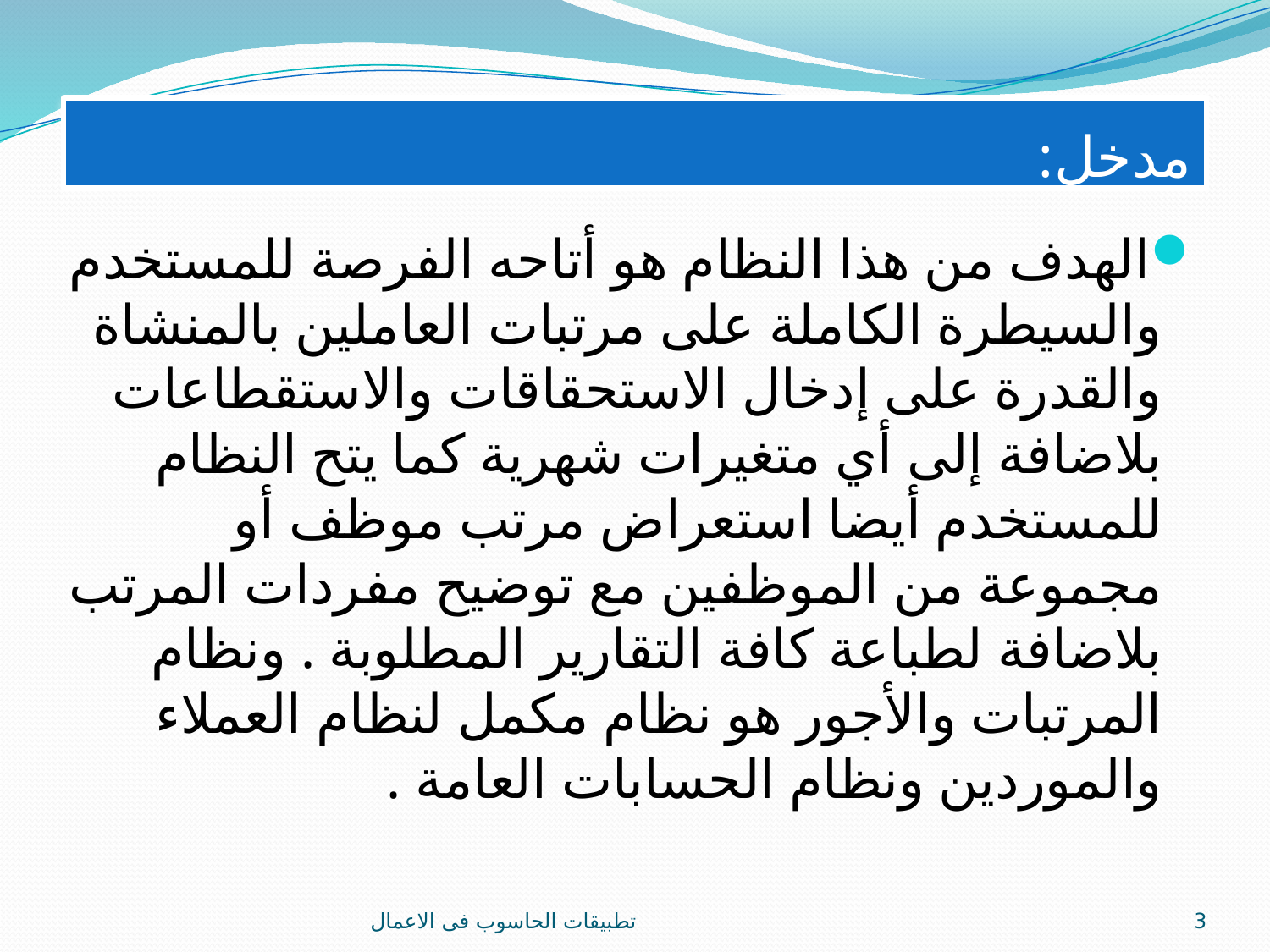

# مدخل:
الهدف من هذا النظام هو أتاحه الفرصة للمستخدم والسيطرة الكاملة على مرتبات العاملين بالمنشاة والقدرة على إدخال الاستحقاقات والاستقطاعات بلاضافة إلى أي متغيرات شهرية كما يتح النظام للمستخدم أيضا استعراض مرتب موظف أو مجموعة من الموظفين مع توضيح مفردات المرتب بلاضافة لطباعة كافة التقارير المطلوبة . ونظام المرتبات والأجور هو نظام مكمل لنظام العملاء والموردين ونظام الحسابات العامة .
تطبيقات الحاسوب فى الاعمال
3